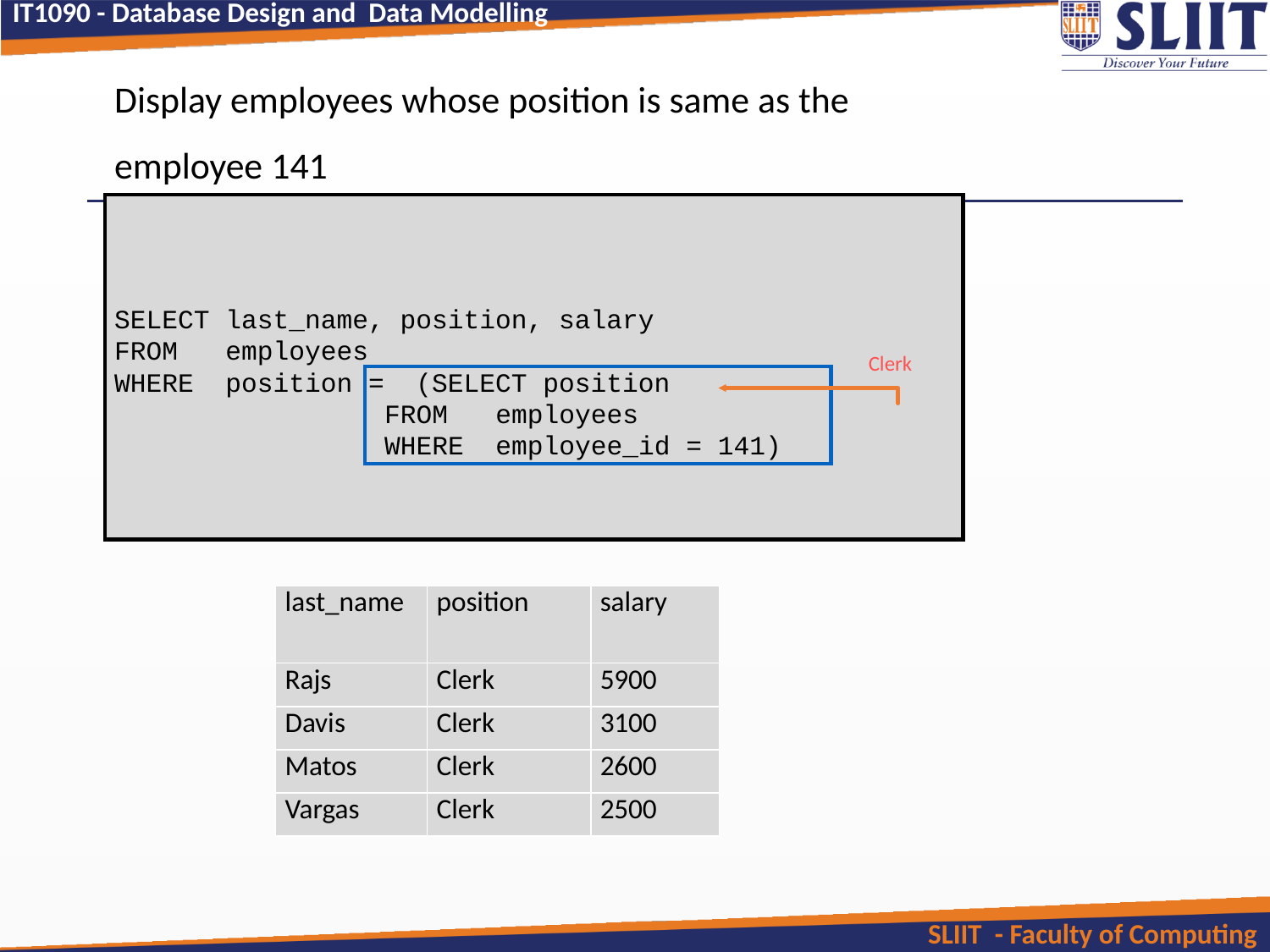

# Display employees whose position is same as the employee 141

SELECT last_name, position, salary
FROM   employees
WHERE  position =  (SELECT position
                 FROM   employees
                 WHERE  employee_id = 141)

Clerk

| last\_name | position | salary |
| --- | --- | --- |
| Rajs | Clerk | 5900 |
| Davis | Clerk | 3100 |
| Matos | Clerk | 2600 |
| Vargas | Clerk | 2500 |